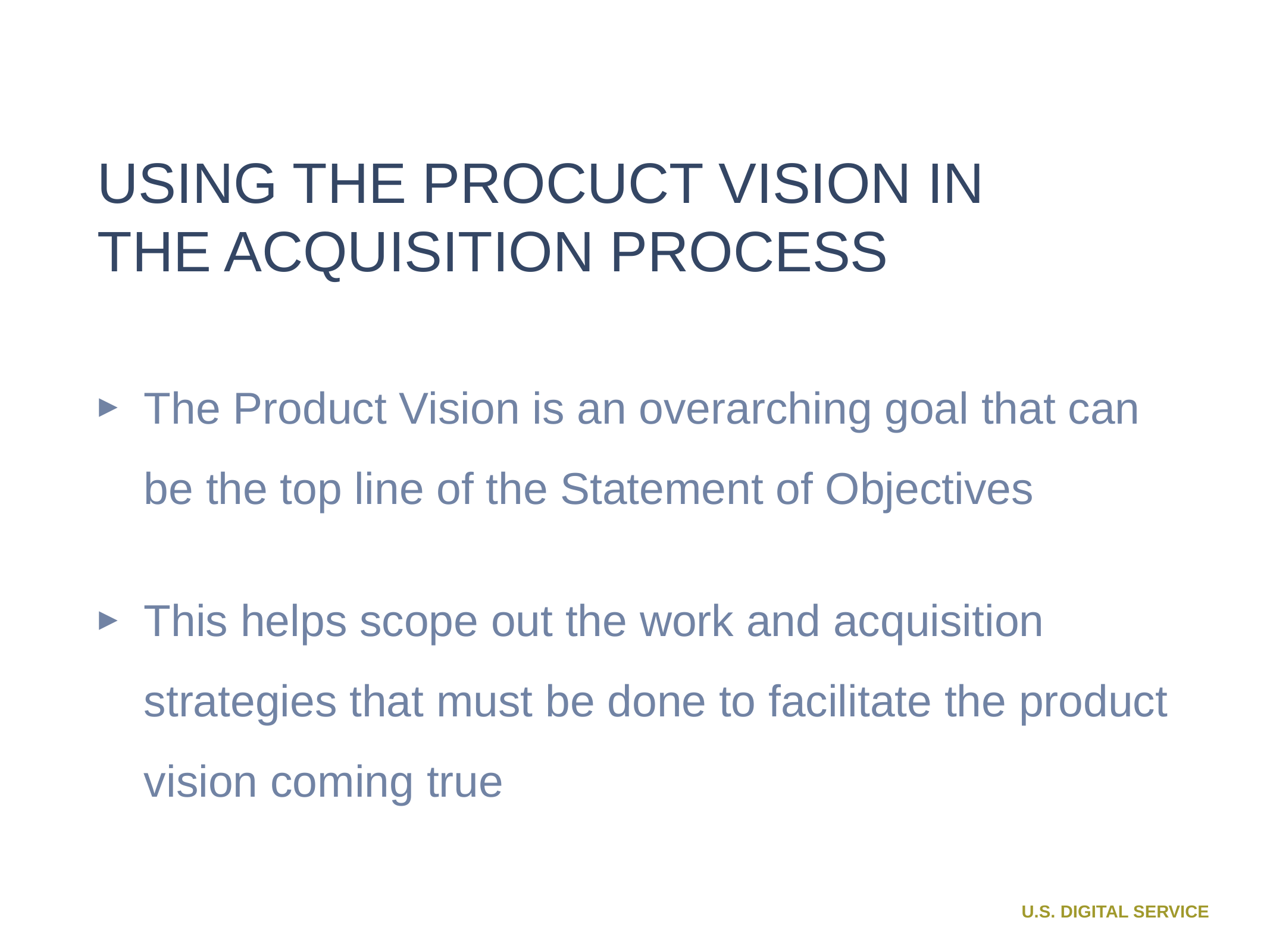

# USING THE PROCUCT VISION IN THE ACQUISITION PROCESS
The Product Vision is an overarching goal that can be the top line of the Statement of Objectives
This helps scope out the work and acquisition strategies that must be done to facilitate the product vision coming true